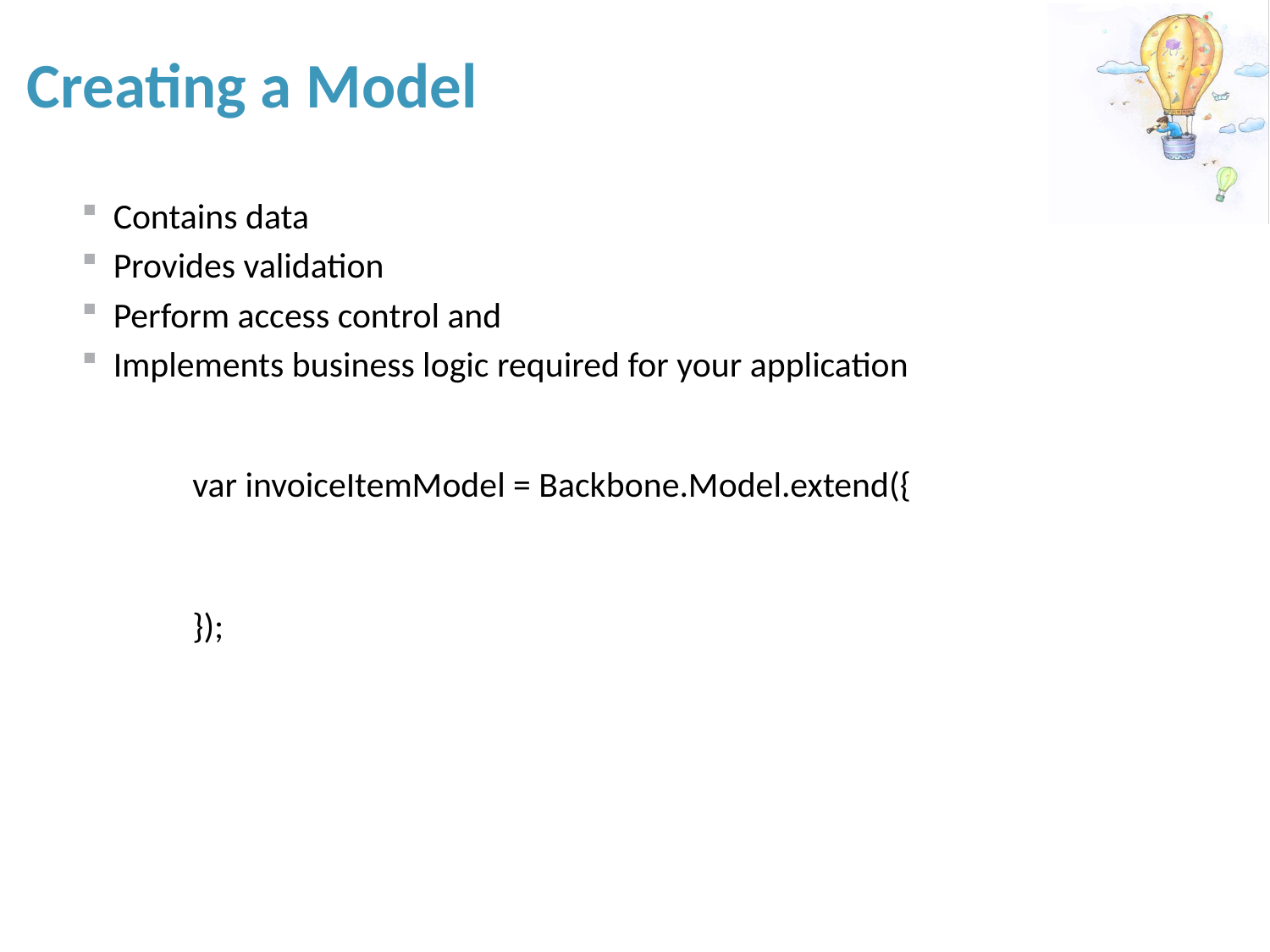

Creating a Model

Contains data
Provides validation
Perform access control and
Implements business logic required for your application

		var invoiceItemModel = Backbone.Model.extend({

		});